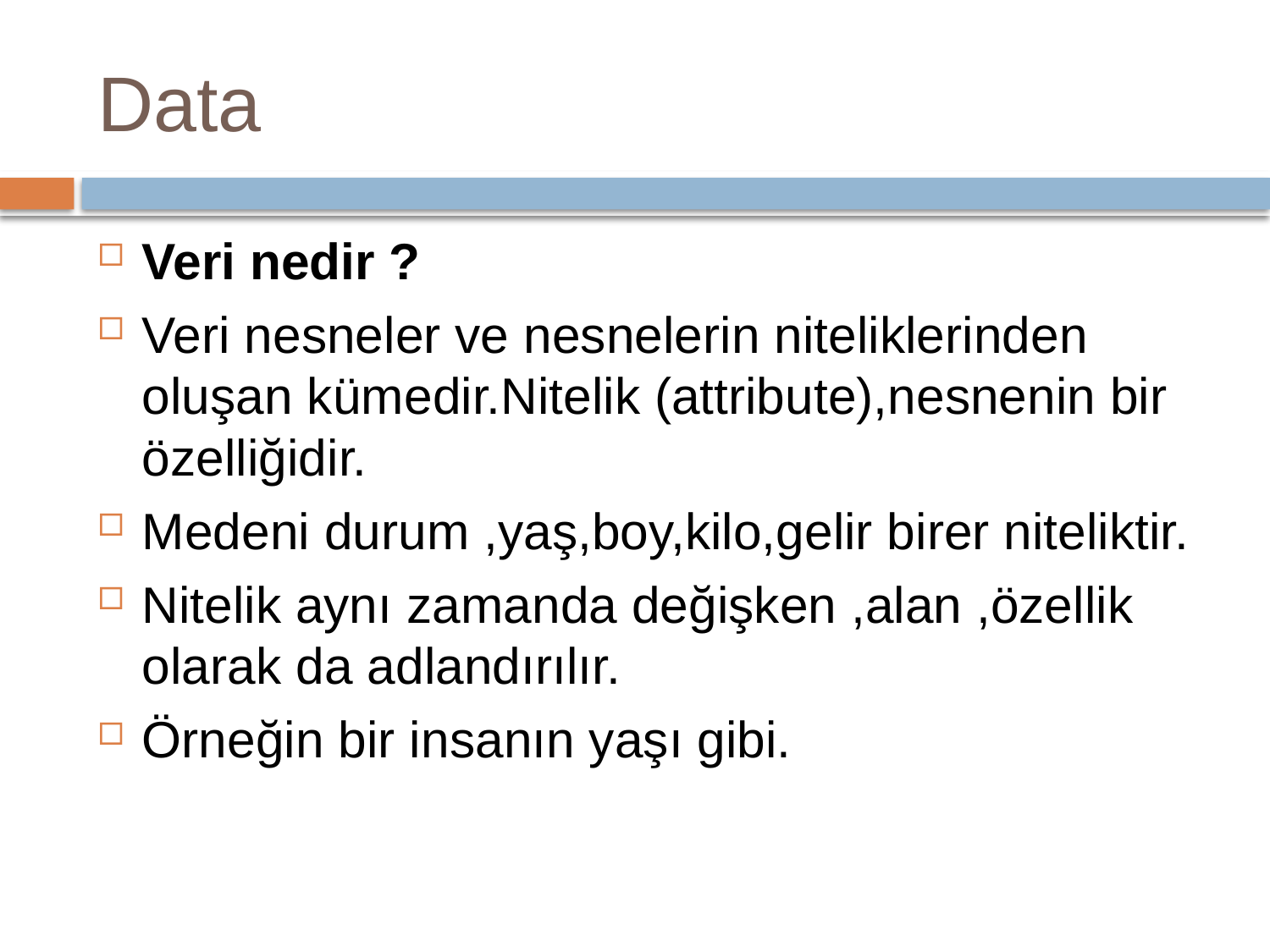

# Data
Veri nedir ?
Veri nesneler ve nesnelerin niteliklerinden oluşan kümedir.Nitelik (attribute),nesnenin bir özelliğidir.
Medeni durum ,yaş,boy,kilo,gelir birer niteliktir.
Nitelik aynı zamanda değişken ,alan ,özellik olarak da adlandırılır.
Örneğin bir insanın yaşı gibi.